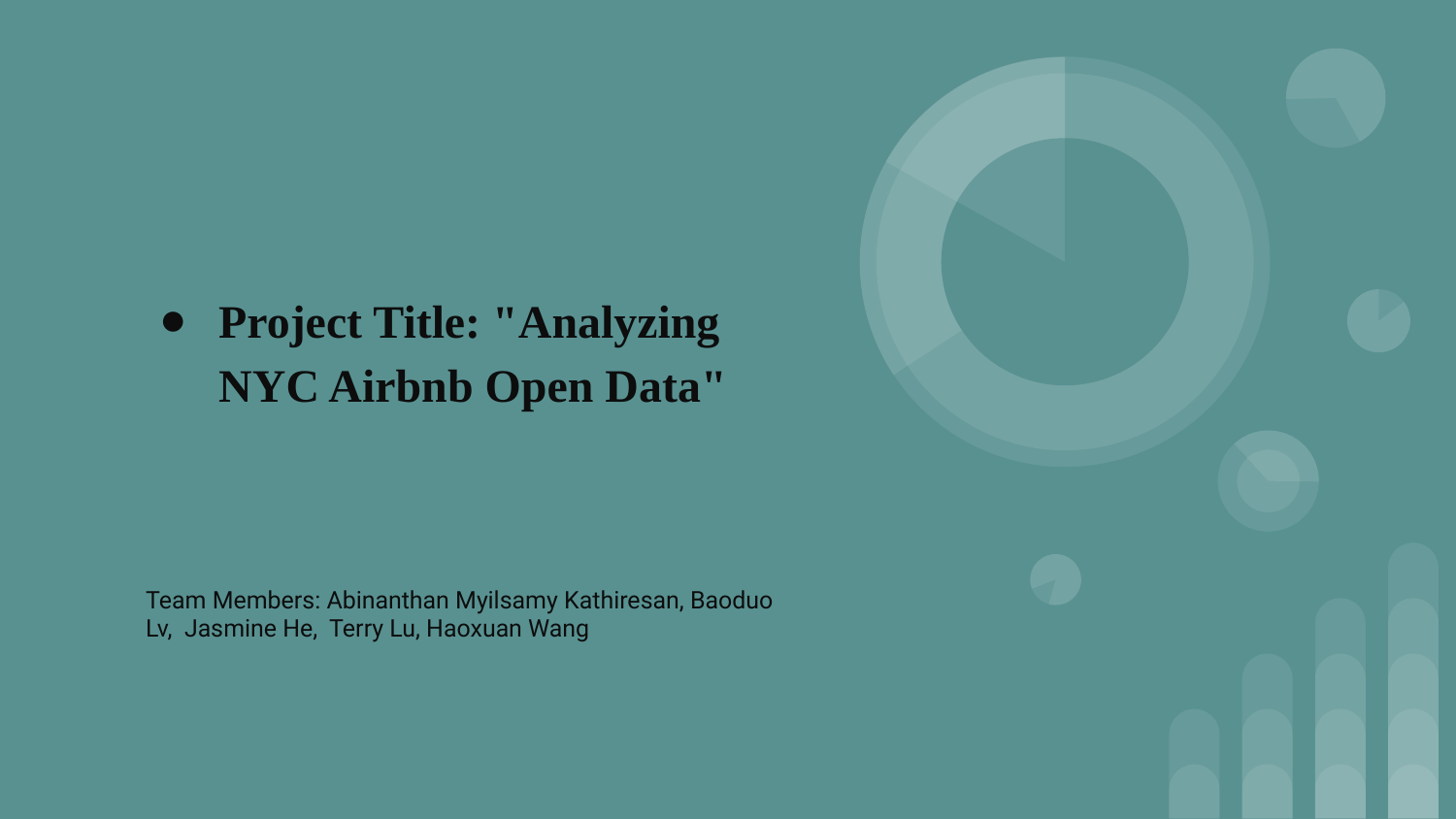

# Project Title: "Analyzing NYC Airbnb Open Data"

Team Members: Abinanthan Myilsamy Kathiresan, Baoduo Lv,  Jasmine He,  Terry Lu, Haoxuan Wang